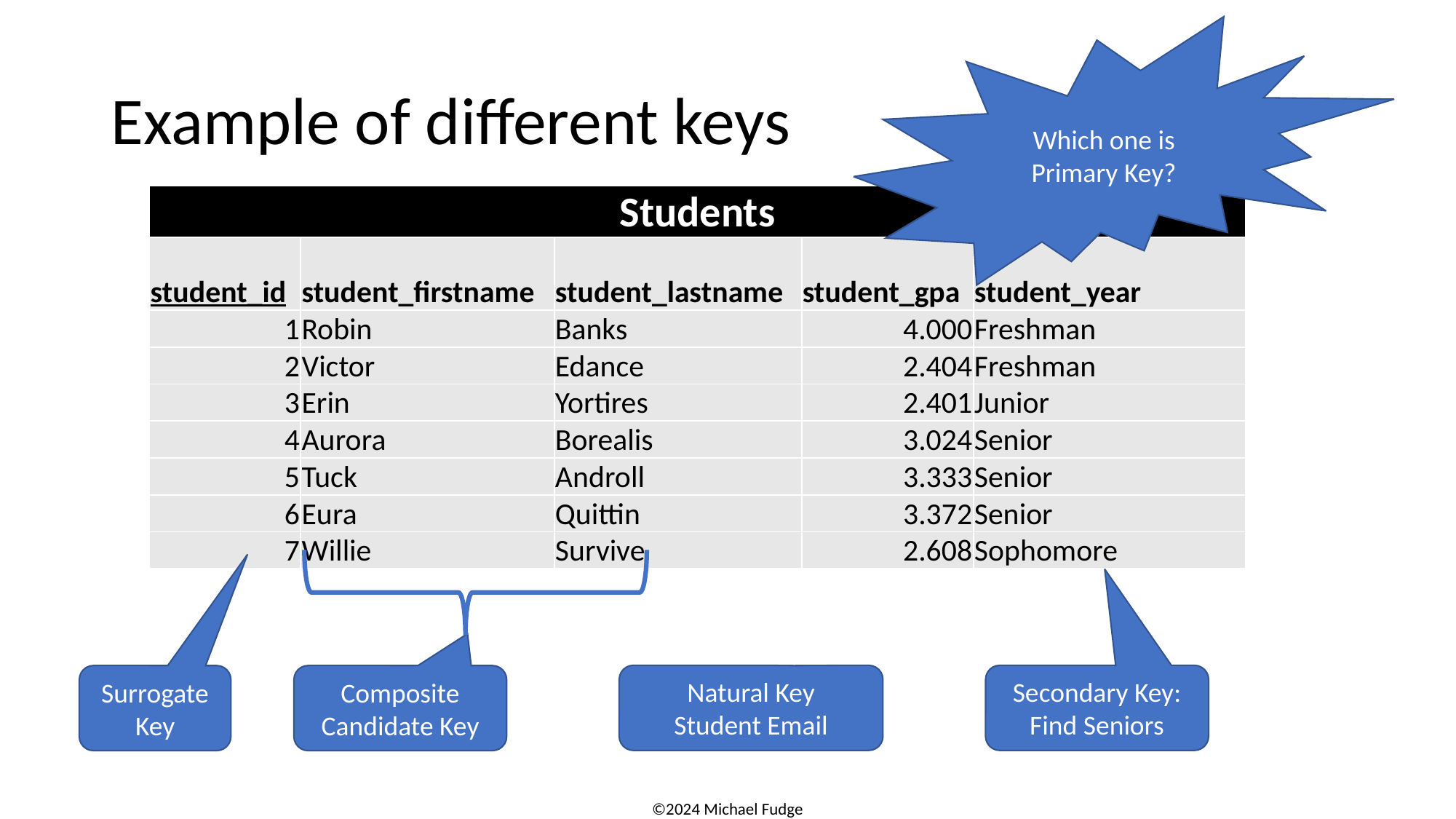

Which one is Primary Key?
# Example of different keys
| Students |  |  |  |  |
| --- | --- | --- | --- | --- |
| student\_id | student\_firstname | student\_lastname | student\_gpa | student\_year |
| 1 | Robin | Banks | 4.000 | Freshman |
| 2 | Victor | Edance | 2.404 | Freshman |
| 3 | Erin | Yortires | 2.401 | Junior |
| 4 | Aurora | Borealis | 3.024 | Senior |
| 5 | Tuck | Androll | 3.333 | Senior |
| 6 | Eura | Quittin | 3.372 | Senior |
| 7 | Willie | Survive | 2.608 | Sophomore |

Composite Candidate Key
Natural Key
Student Email
Secondary Key:
Find Seniors
Surrogate Key